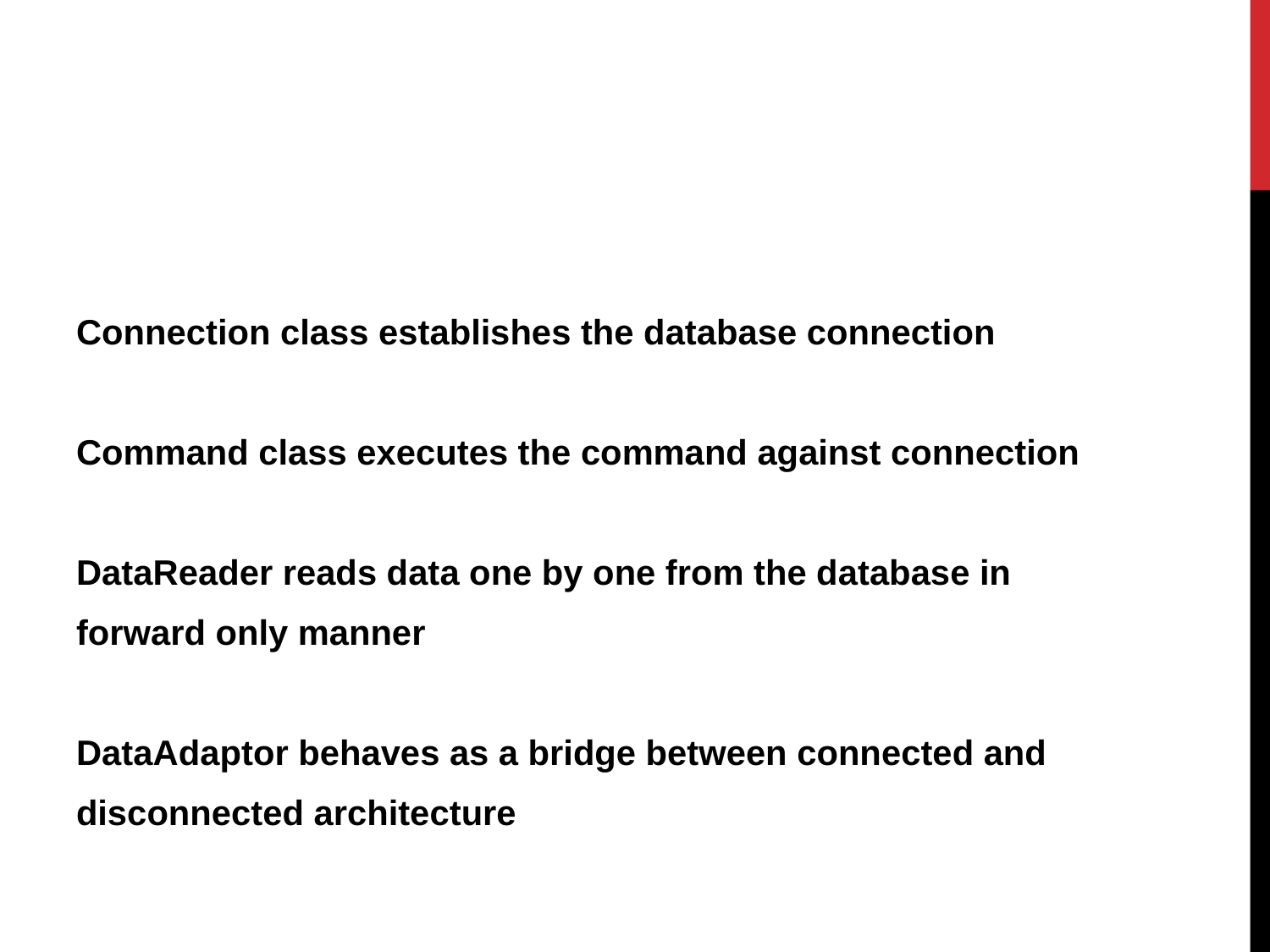

#

Connection class establishes the database connection

Command class executes the command against connection

DataReader reads data one by one from the database in
forward only manner

DataAdaptor behaves as a bridge between connected and
disconnected architecture